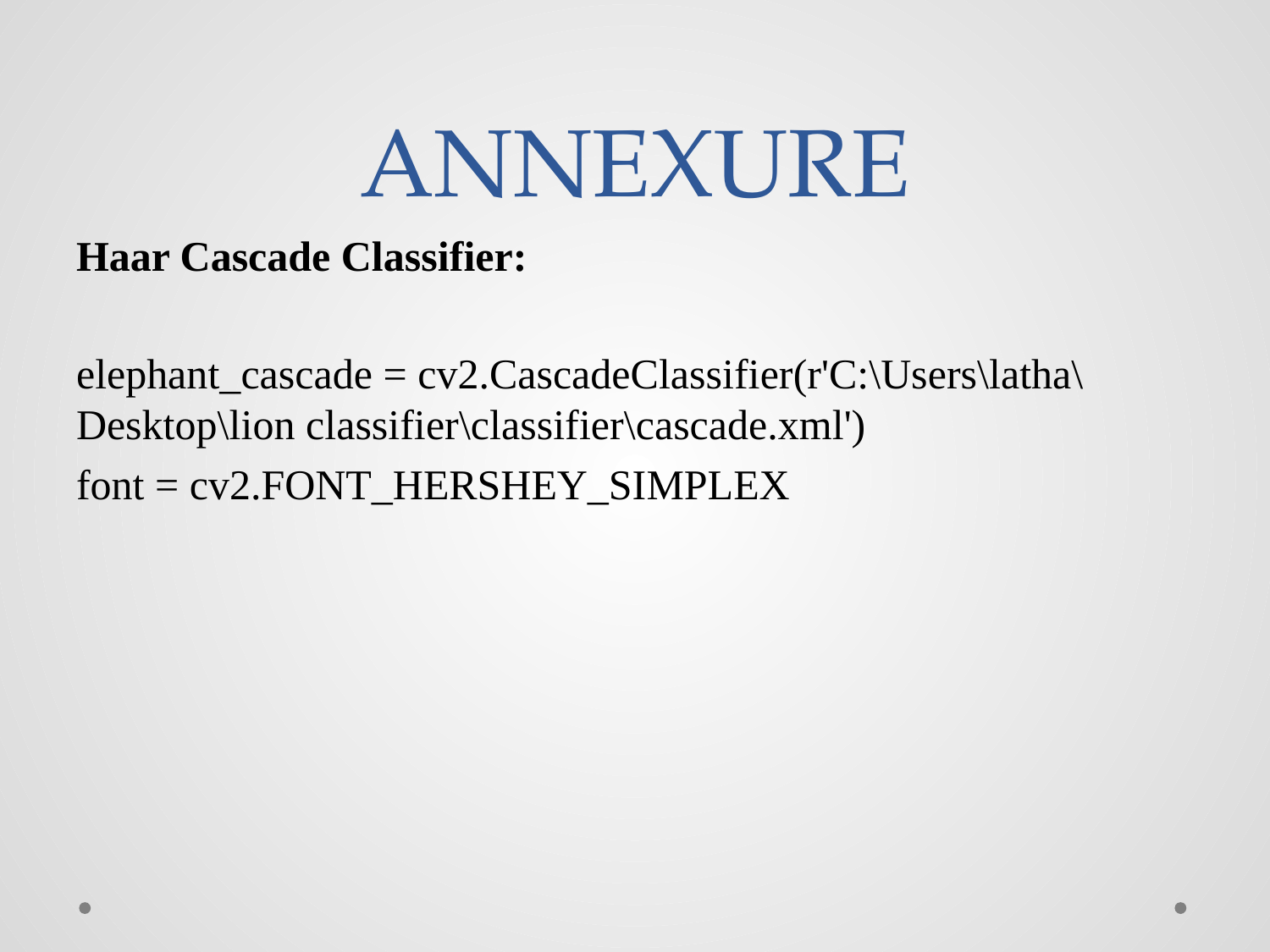

# ANNEXURE
Haar Cascade Classifier:

elephant_cascade = cv2.CascadeClassifier(r'C:\Users\latha\Desktop\lion classifier\classifier\cascade.xml')
font = cv2.FONT_HERSHEY_SIMPLEX